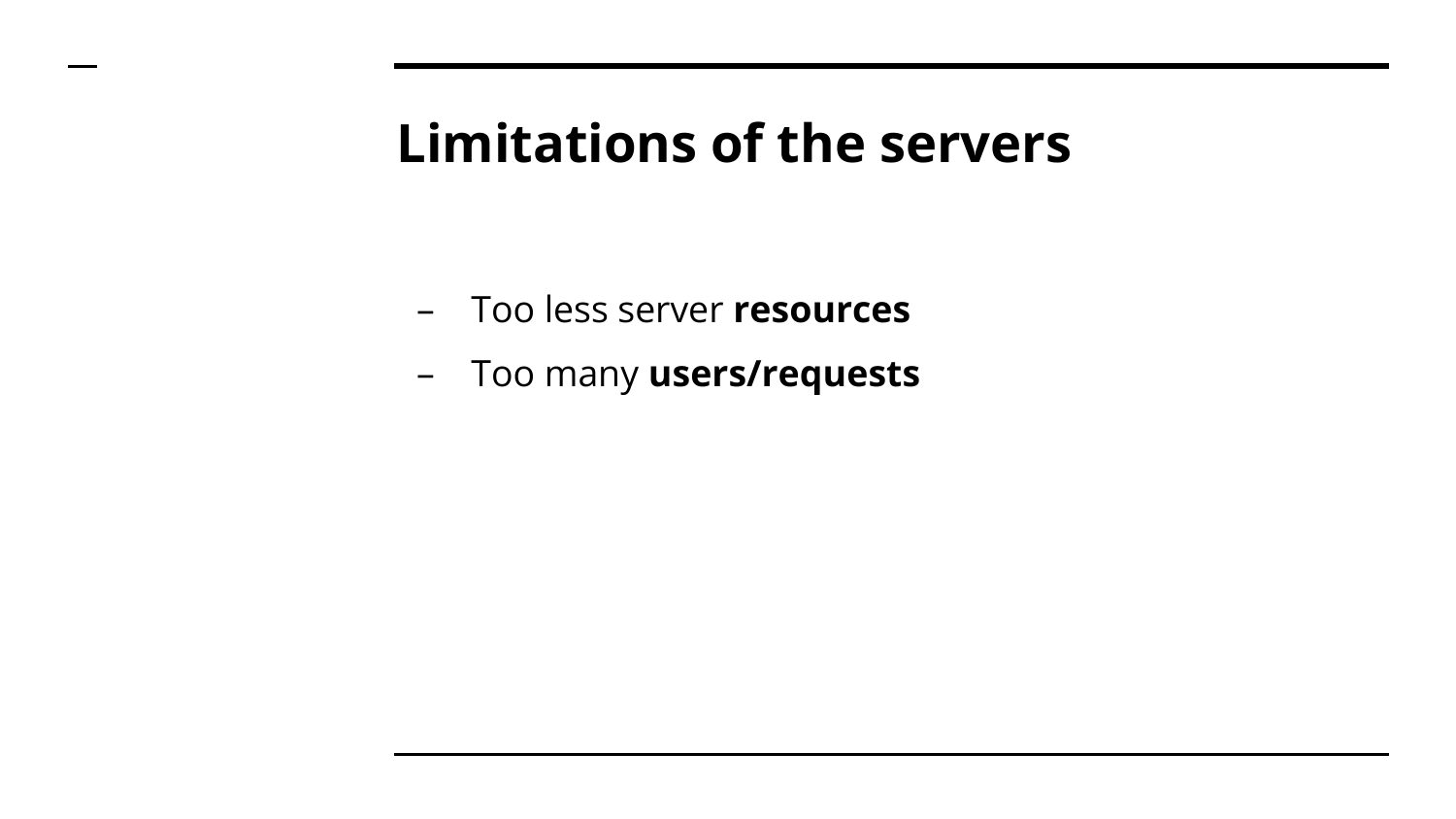

# Limitations of the servers
Too less server resources
Too many users/requests